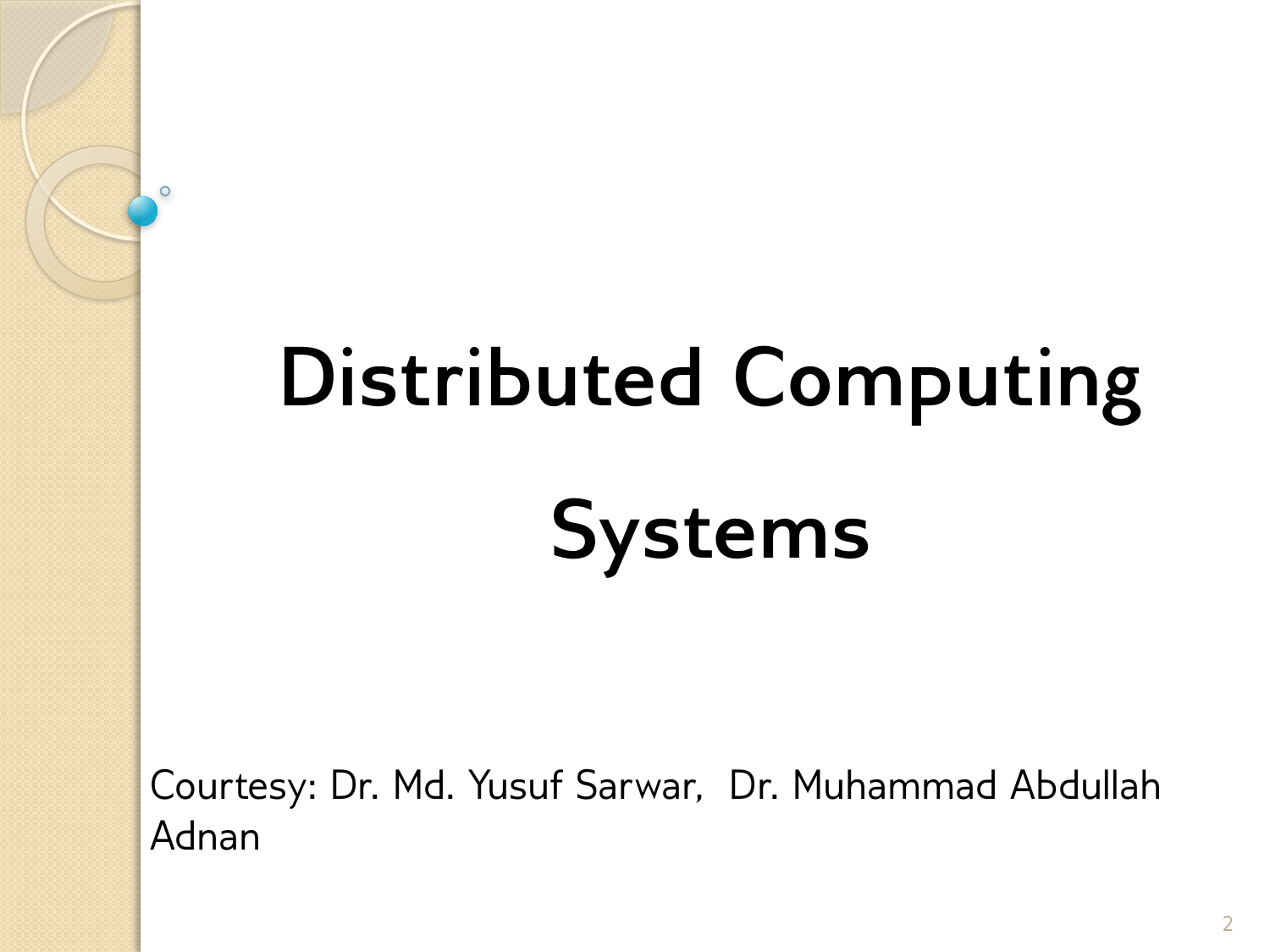

Distributed Computing Systems
Courtesy: Dr. Md. Yusuf Sarwar,  Dr. Muhammad Abdullah Adnan
2